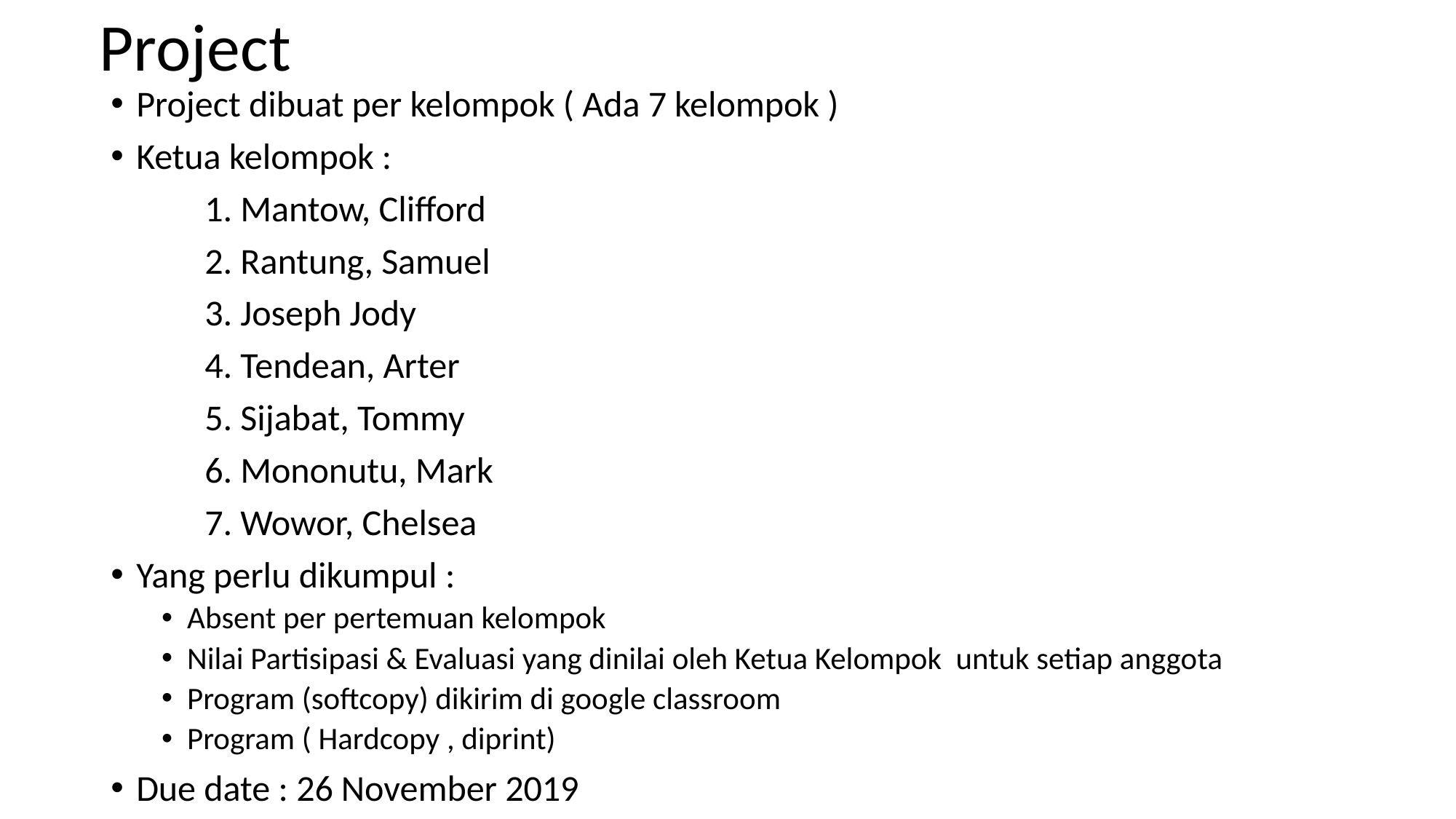

# Project
Project dibuat per kelompok ( Ada 7 kelompok )
Ketua kelompok :
	1. Mantow, Clifford
	2. Rantung, Samuel
	3. Joseph Jody
	4. Tendean, Arter
	5. Sijabat, Tommy
	6. Mononutu, Mark
	7. Wowor, Chelsea
Yang perlu dikumpul :
Absent per pertemuan kelompok
Nilai Partisipasi & Evaluasi yang dinilai oleh Ketua Kelompok  untuk setiap anggota
Program (softcopy) dikirim di google classroom
Program ( Hardcopy , diprint)
Due date : 26 November 2019